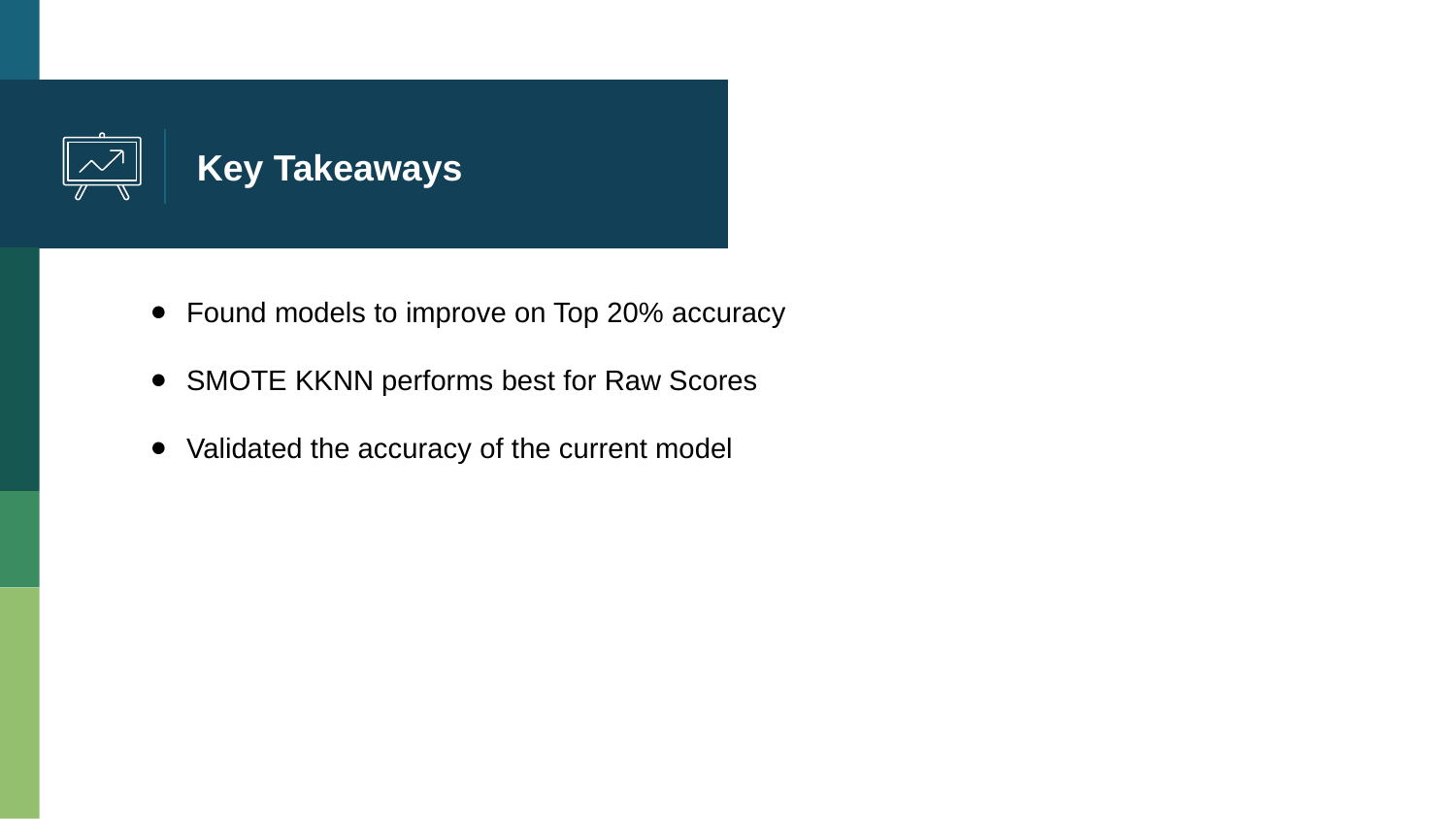

# Key Takeaways

Found models to improve on Top 20% accuracy
SMOTE KKNN performs best for Raw Scores
Validated the accuracy of the current model